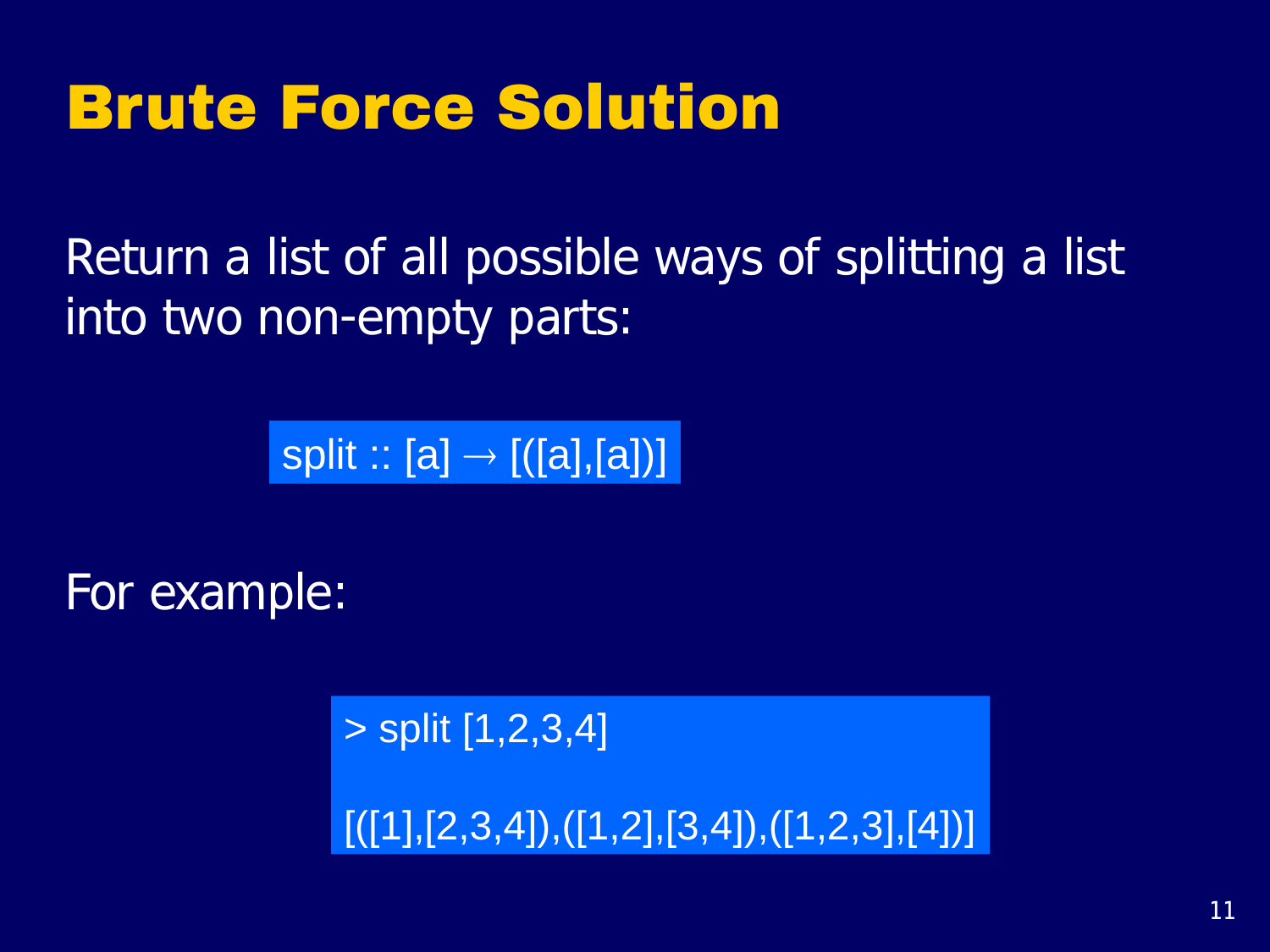

# Brute Force Solution
Return a list of all possible ways of splitting a list into two non-empty parts:
split :: [a] → [([a],[a])]
For example:
> split [1,2,3,4]

[([1],[2,3,4]),([1,2],[3,4]),([1,2,3],[4])]
11